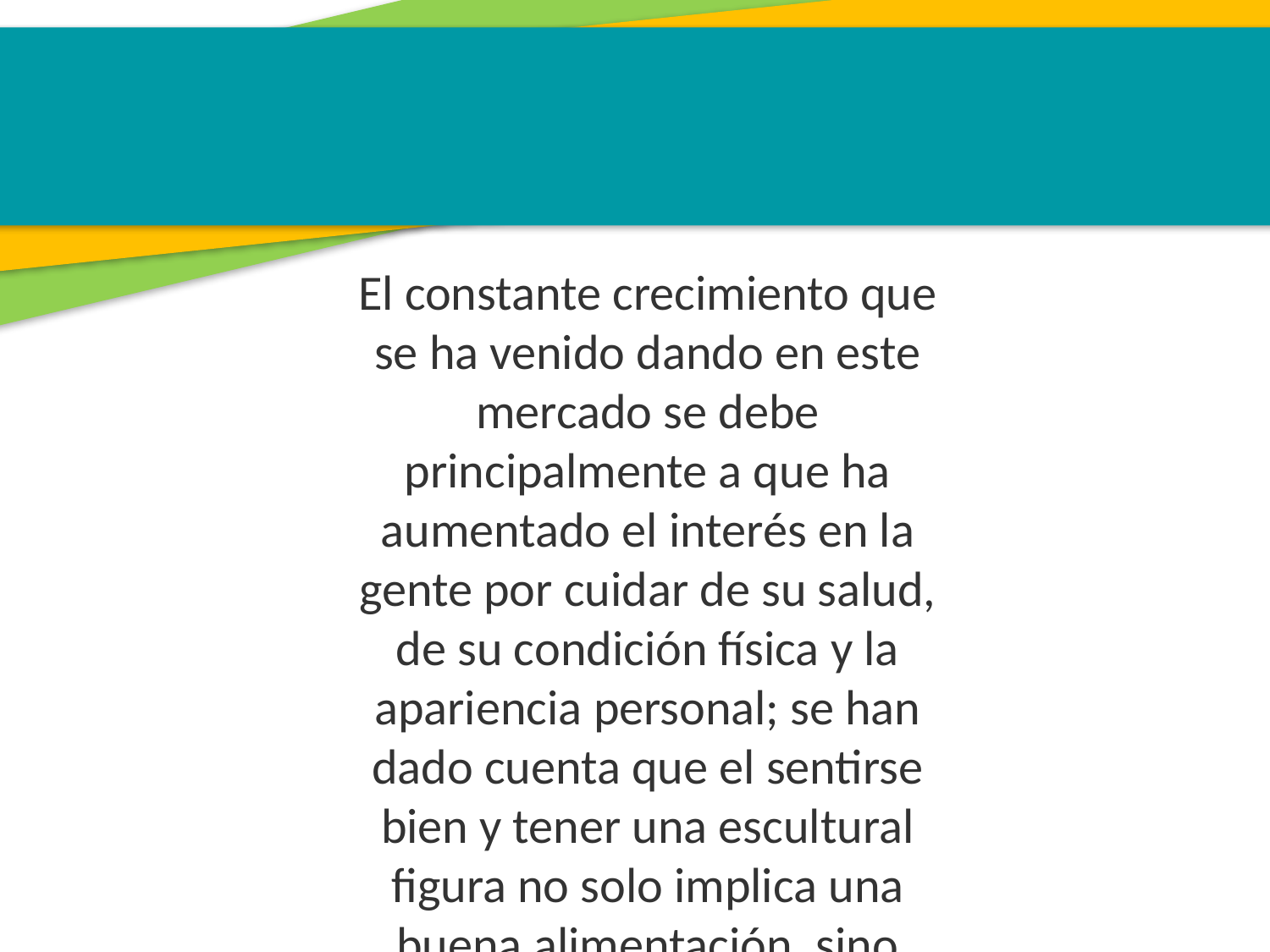

El constante crecimiento que se ha venido dando en este mercado se debe principalmente a que ha aumentado el interés en la gente por cuidar de su salud, de su condición física y la apariencia personal; se han dado cuenta que el sentirse bien y tener una escultural figura no solo implica una buena alimentación, sino también una excelente rutina de ejercicios